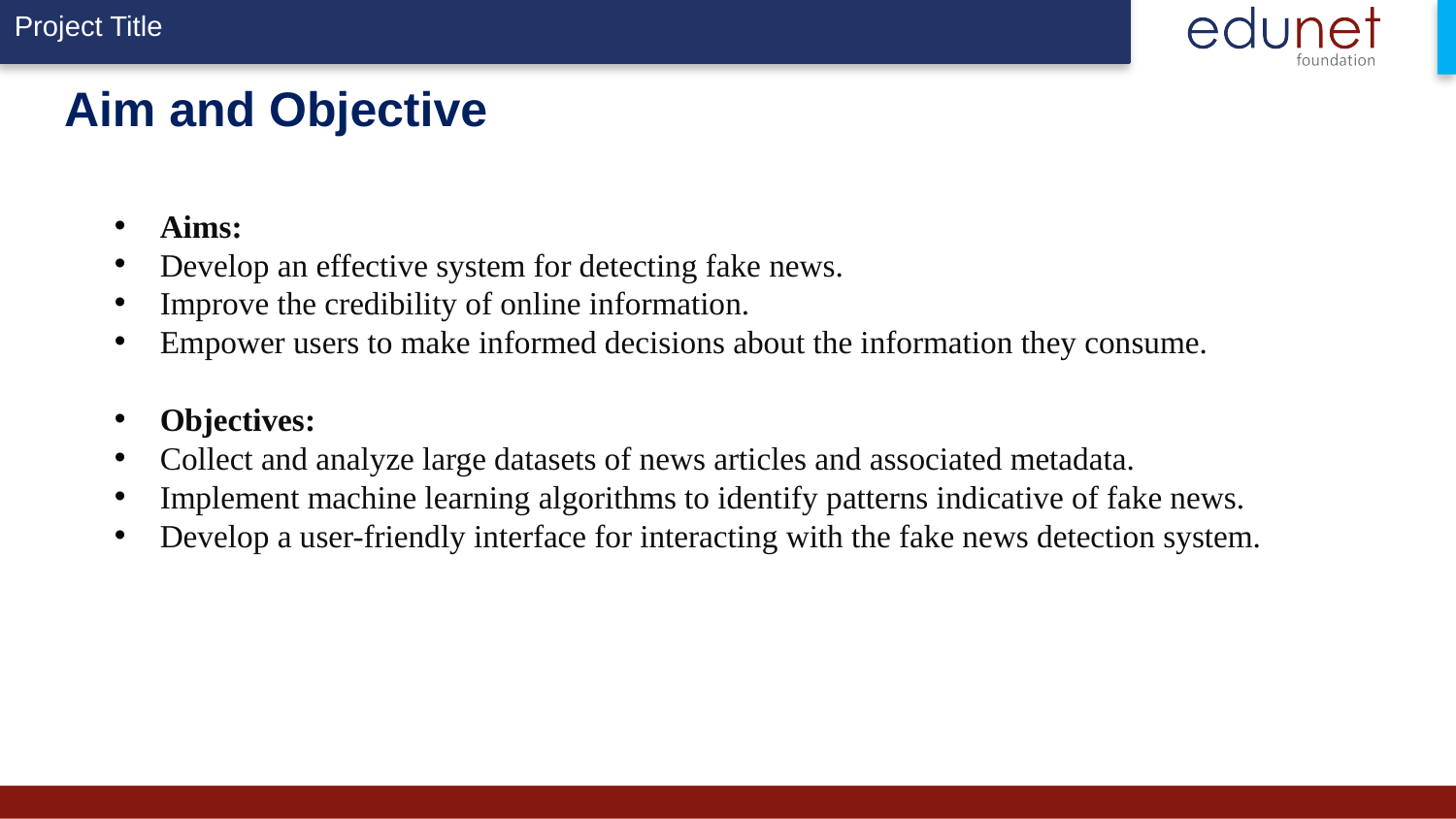

# Aim and Objective
Aims:
Develop an effective system for detecting fake news.
Improve the credibility of online information.
Empower users to make informed decisions about the information they consume.

Objectives:
Collect and analyze large datasets of news articles and associated metadata.
Implement machine learning algorithms to identify patterns indicative of fake news.
Develop a user-friendly interface for interacting with the fake news detection system.